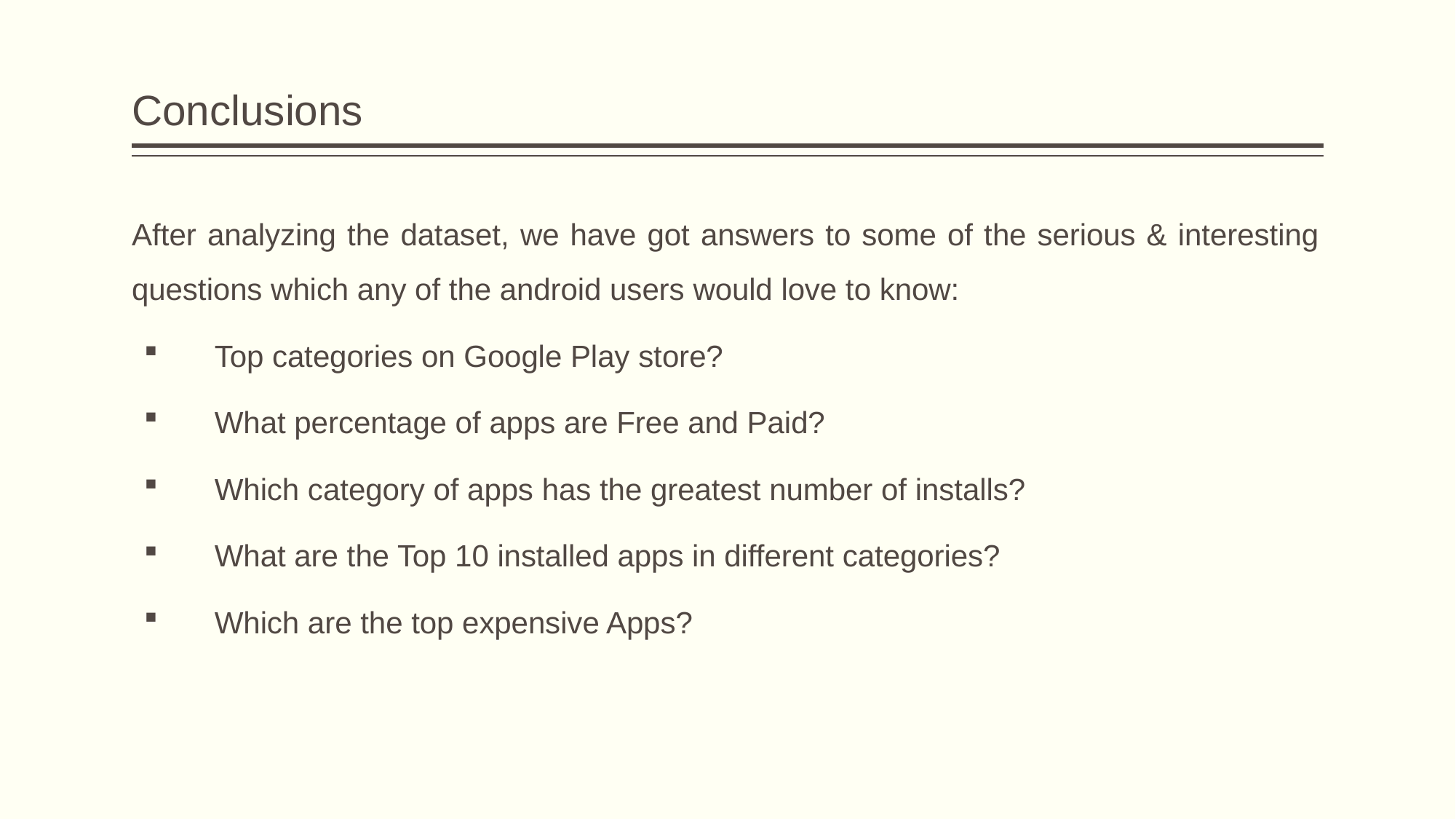

# Conclusions
After analyzing the dataset, we have got answers to some of the serious & interesting questions which any of the android users would love to know:
Top categories on Google Play store?
What percentage of apps are Free and Paid?
Which category of apps has the greatest number of installs?
What are the Top 10 installed apps in different categories?
Which are the top expensive Apps?